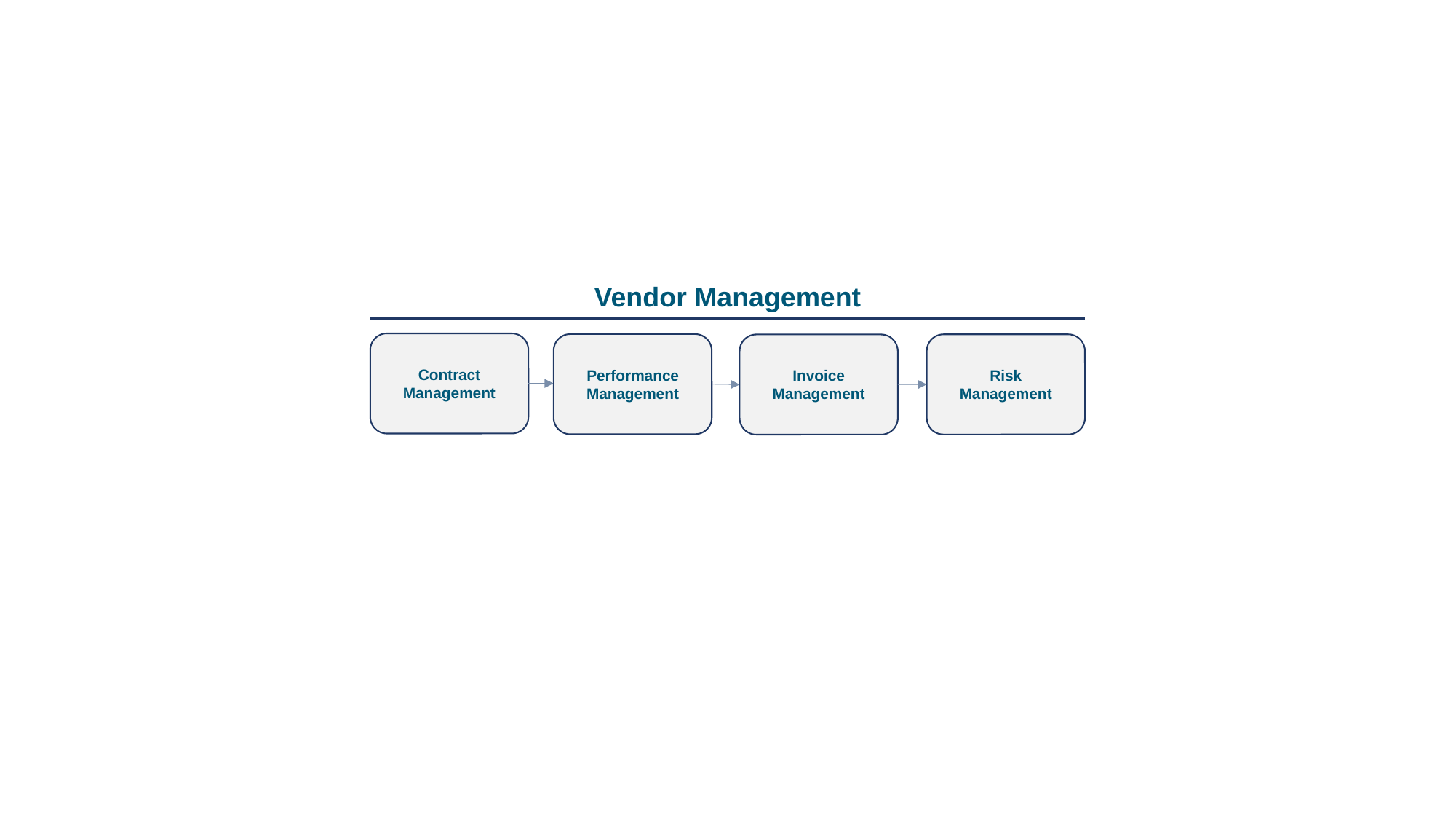

Vendor Management
Contract Management
Performance Management
Risk Management
Invoice Management